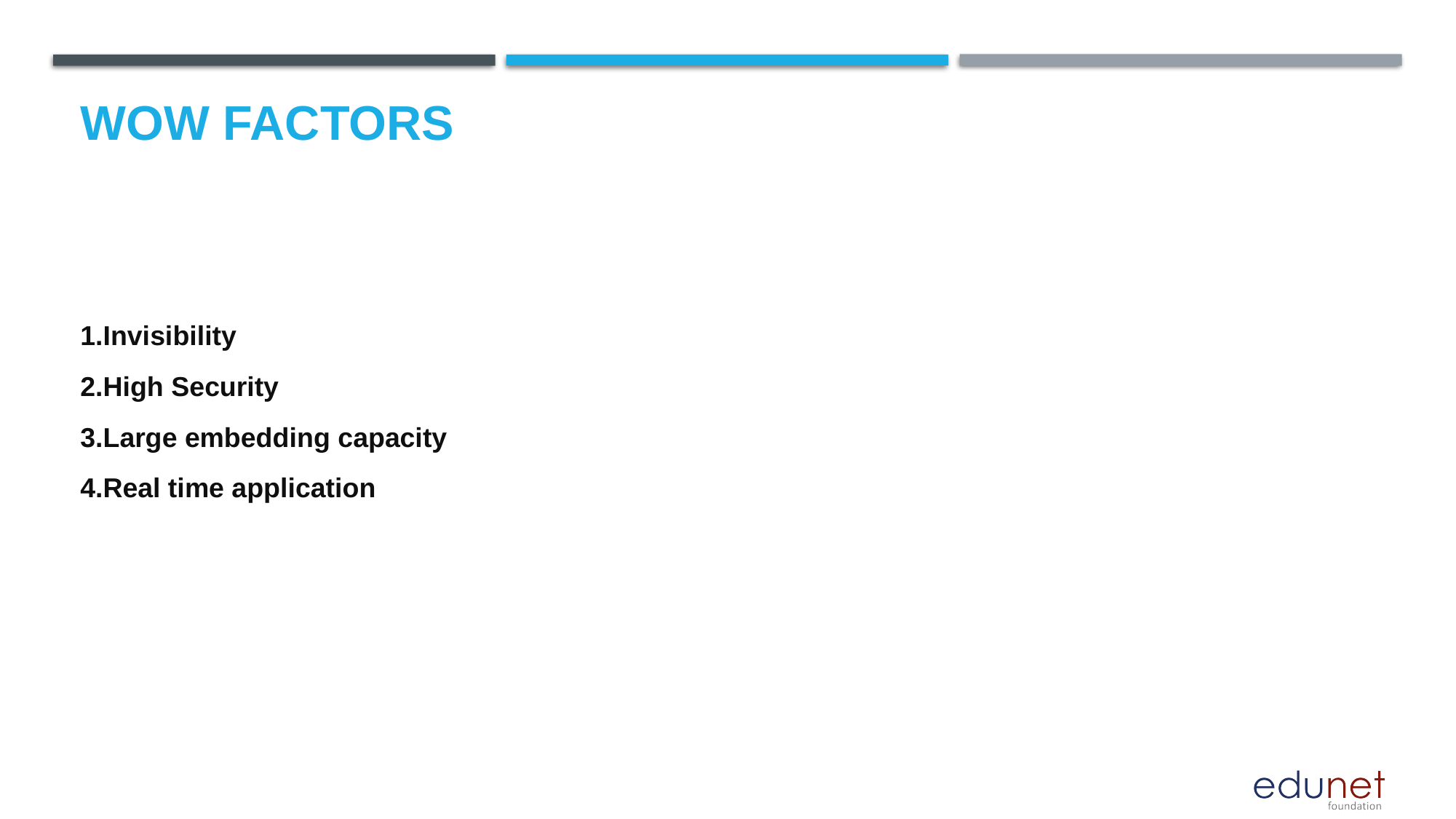

# Wow factors
1.Invisibility
2.High Security
3.Large embedding capacity
4.Real time application